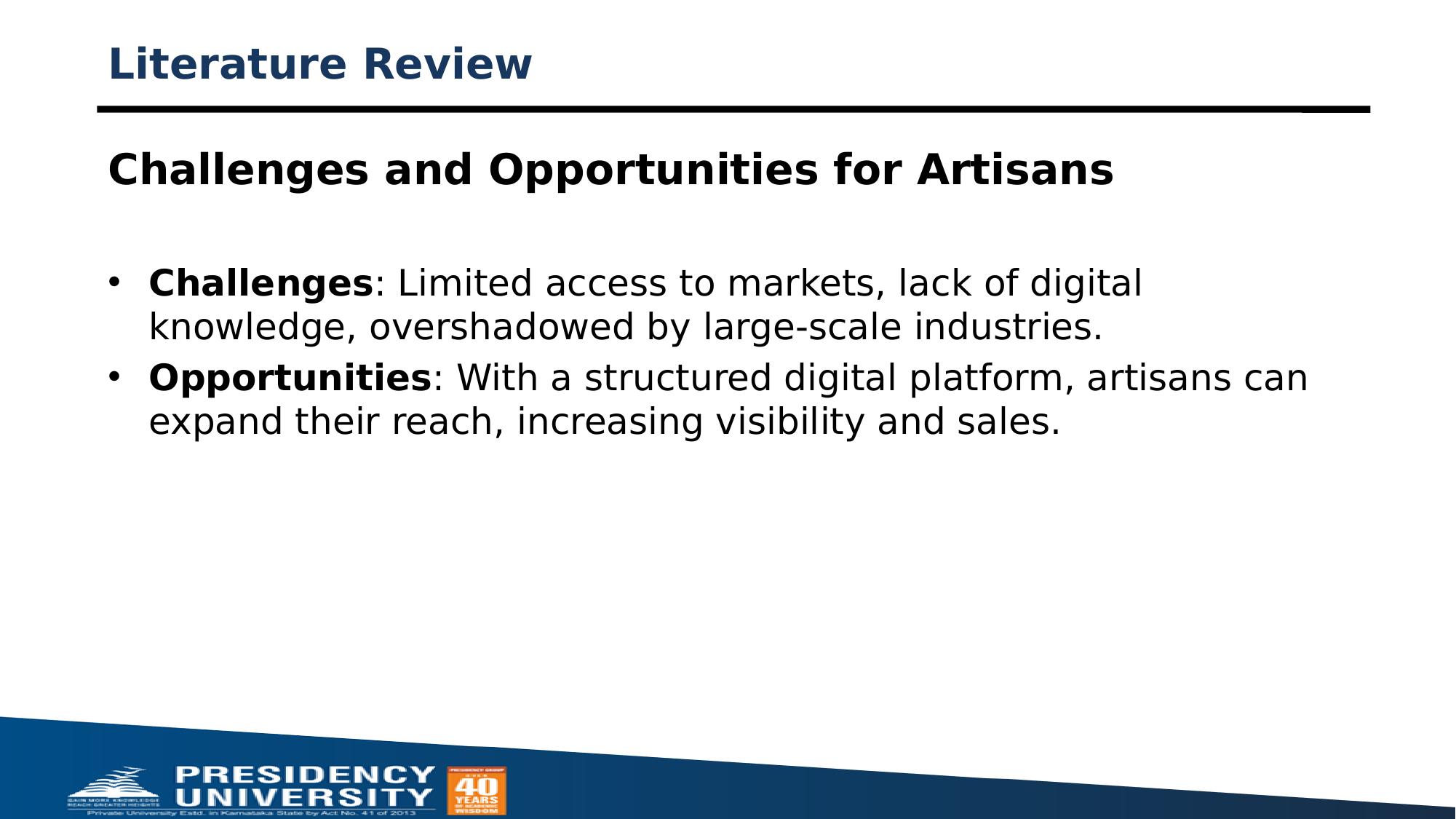

# Literature Review
Challenges and Opportunities for Artisans

Challenges: Limited access to markets, lack of digital knowledge, overshadowed by large-scale industries.
Opportunities: With a structured digital platform, artisans can expand their reach, increasing visibility and sales.